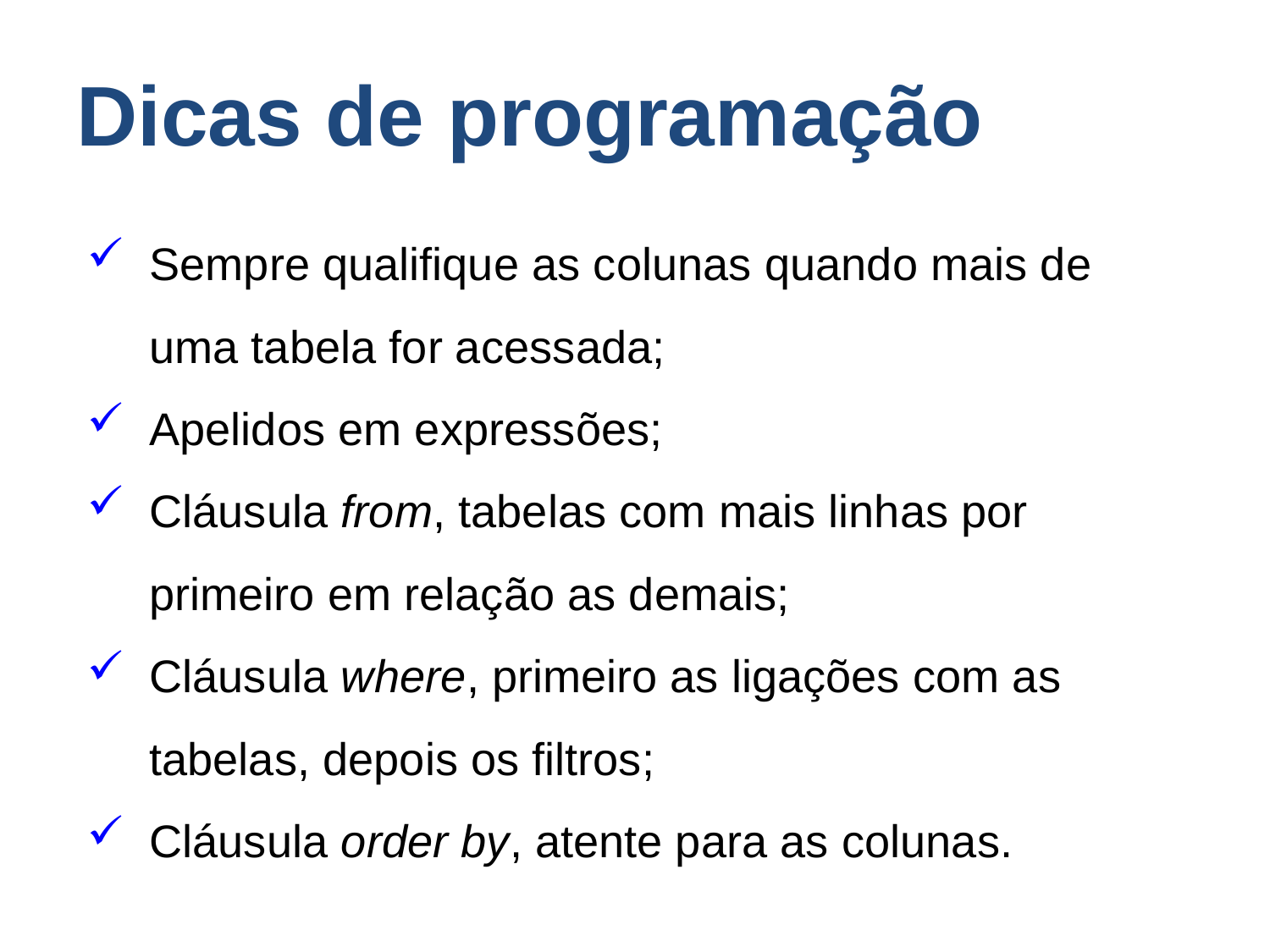

Dicas de programação
Sempre qualifique as colunas quando mais de uma tabela for acessada;
Apelidos em expressões;
Cláusula from, tabelas com mais linhas por primeiro em relação as demais;
Cláusula where, primeiro as ligações com as tabelas, depois os filtros;
Cláusula order by, atente para as colunas.